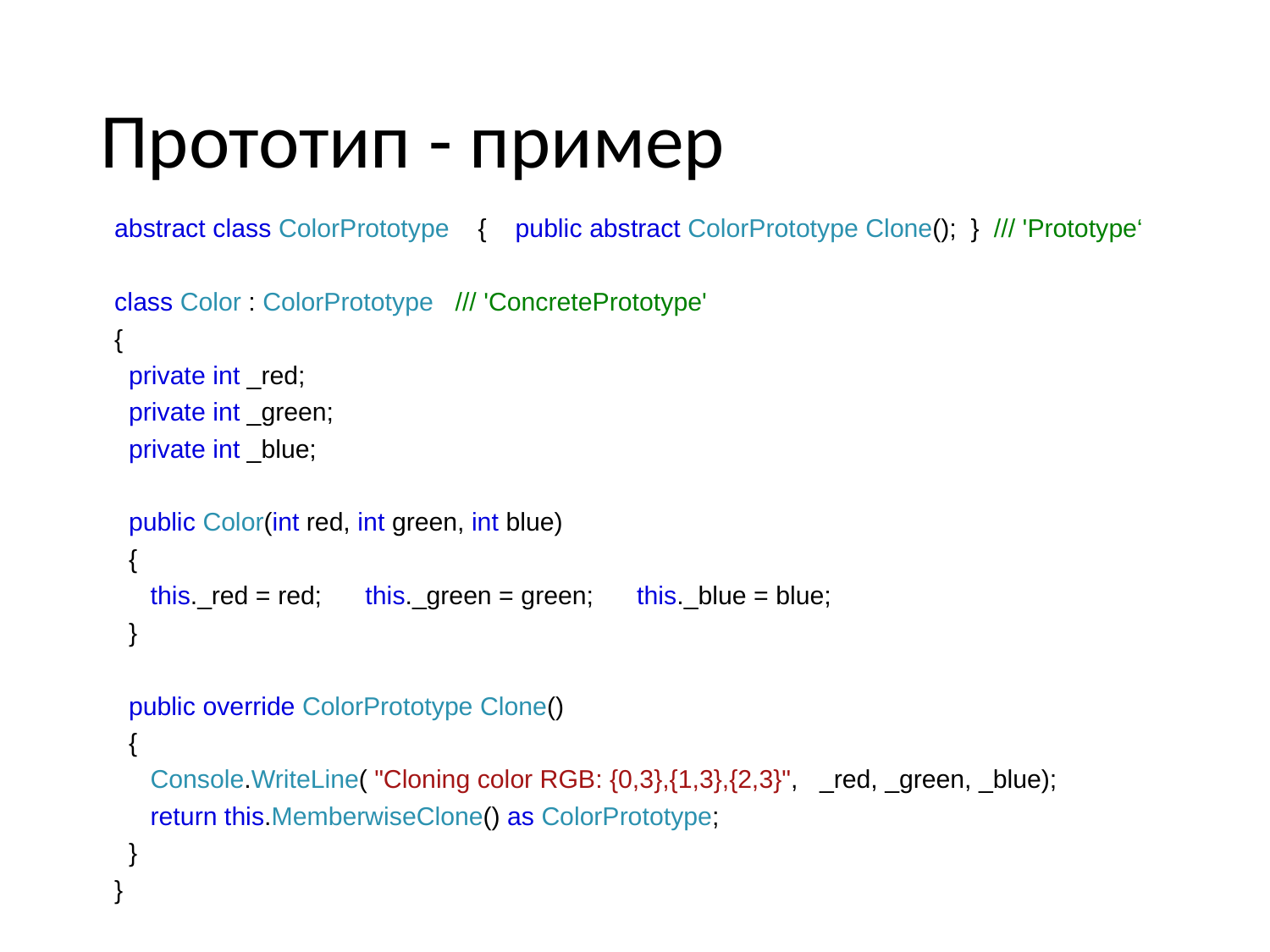

# Прототип - пример
  abstract class ColorPrototype    {    public abstract ColorPrototype Clone();  }  /// 'Prototype‘

  class Color : ColorPrototype   /// 'ConcretePrototype'
  {
    private int _red;
    private int _green;
    private int _blue;

    public Color(int red, int green, int blue)
    {
       this._red = red;      this._green = green;      this._blue = blue;
    }

    public override ColorPrototype Clone()
    {
       Console.WriteLine( "Cloning color RGB: {0,3},{1,3},{2,3}",   _red, _green, _blue);
       return this.MemberwiseClone() as ColorPrototype;
    }
  }